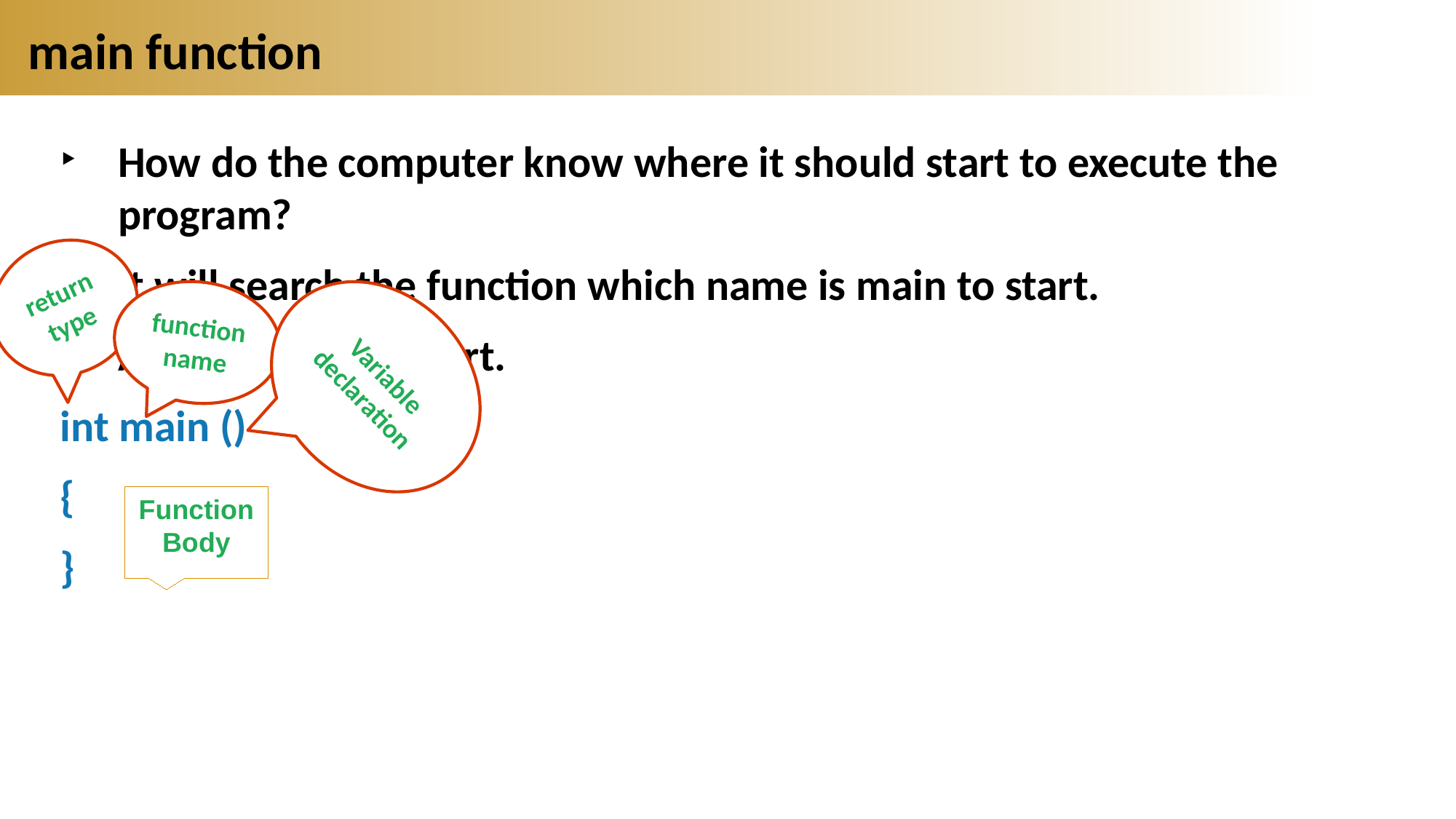

# main function
How do the computer know where it should start to execute the program?
It will search the function which name is main to start.
A function has 4 part.
int main ()
{
}
return type
function name
Variable declaration
Function Body

7